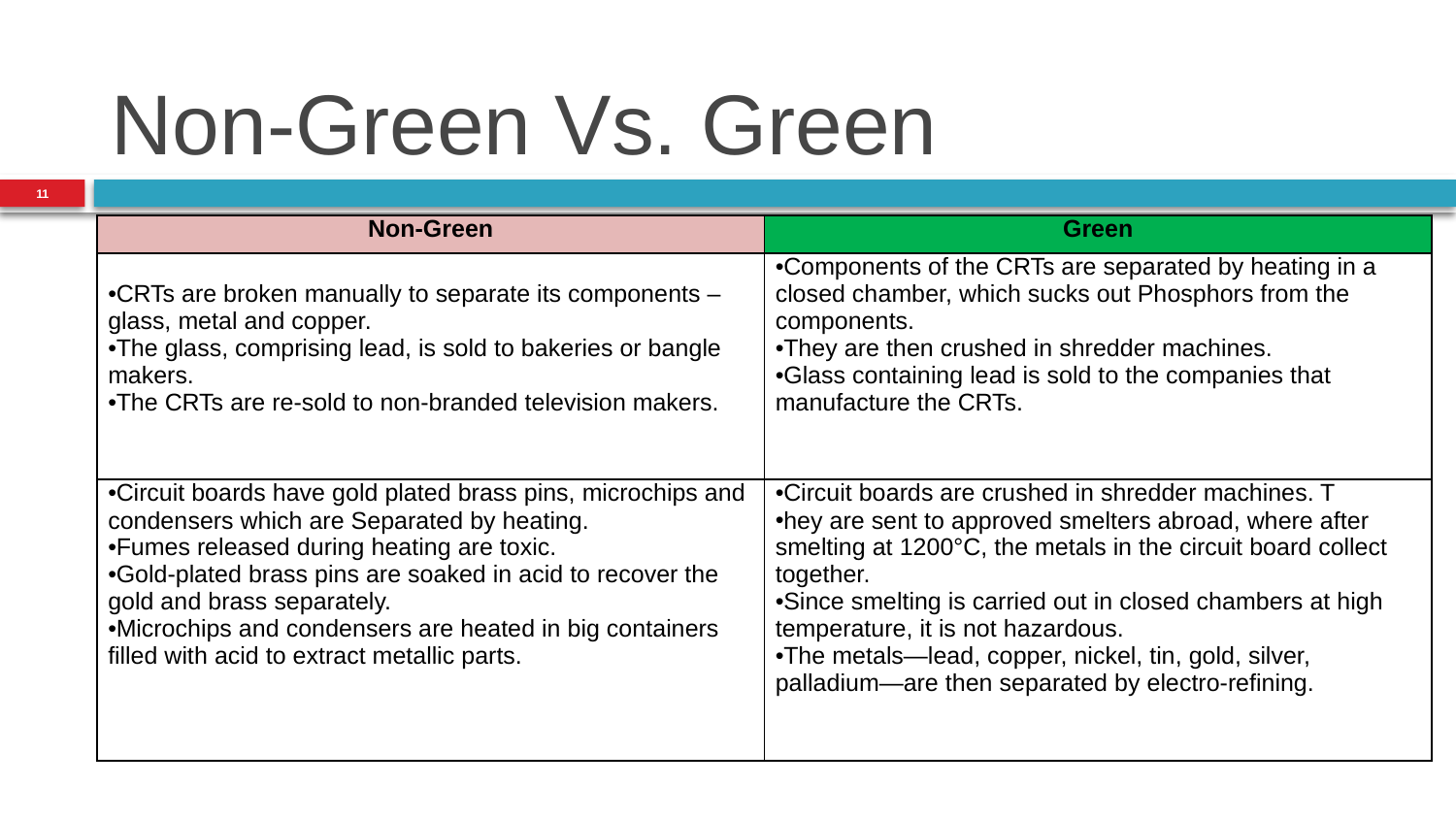

# Non-Green Vs. Green
11
| Non-Green | Green |
| --- | --- |
| CRTs are broken manually to separate its components – glass, metal and copper. The glass, comprising lead, is sold to bakeries or bangle makers. The CRTs are re-sold to non-branded television makers. | Components of the CRTs are separated by heating in a closed chamber, which sucks out Phosphors from the components. They are then crushed in shredder machines. Glass containing lead is sold to the companies that manufacture the CRTs. |
| Circuit boards have gold plated brass pins, microchips and condensers which are Separated by heating. Fumes released during heating are toxic. Gold-plated brass pins are soaked in acid to recover the gold and brass separately. Microchips and condensers are heated in big containers filled with acid to extract metallic parts. | Circuit boards are crushed in shredder machines. T hey are sent to approved smelters abroad, where after smelting at 1200°C, the metals in the circuit board collect together. Since smelting is carried out in closed chambers at high temperature, it is not hazardous. The metals—lead, copper, nickel, tin, gold, silver, palladium—are then separated by electro-refining. |